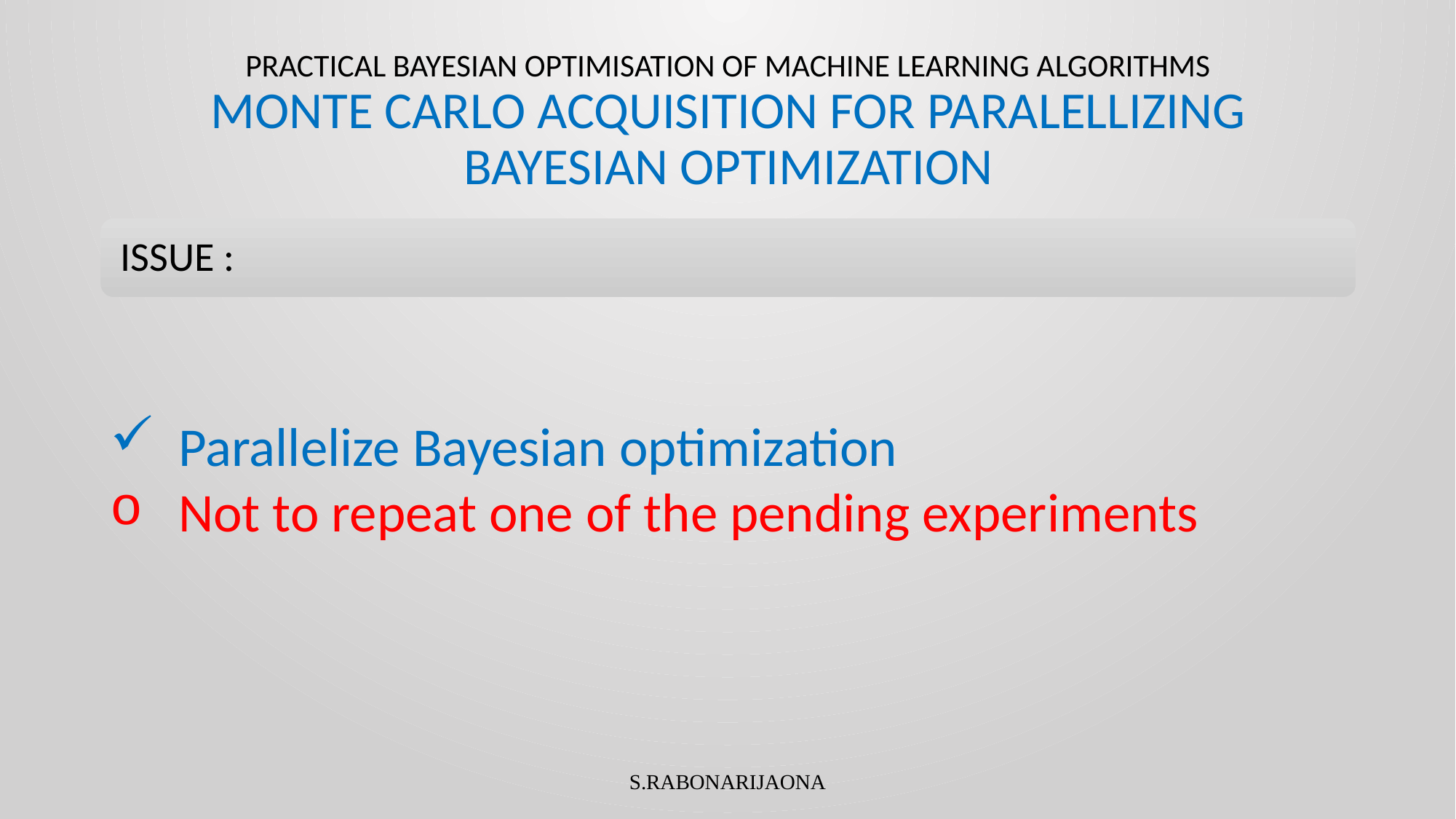

# PRACTICAL BAYESIAN OPTIMISATION OF MACHINE LEARNING ALGORITHMS MONTE CARLO ACQUISITION FOR PARALELLIZING BAYESIAN OPTIMIZATION
ISSUE :
Parallelize Bayesian optimization
Not to repeat one of the pending experiments
S.RABONARIJAONA